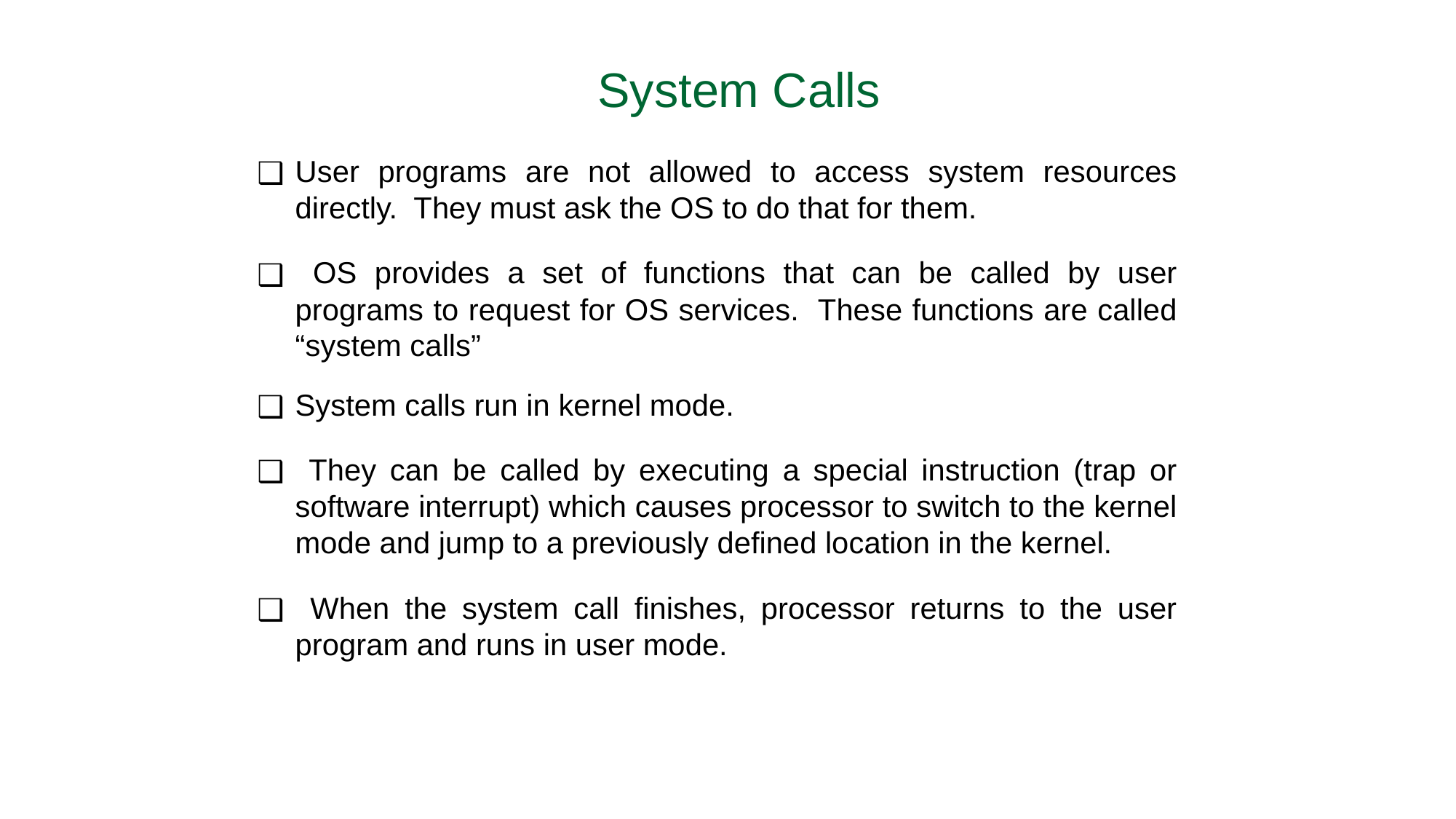

System Calls
User programs are not allowed to access system resources directly.  They must ask the OS to do that for them.
 OS provides a set of functions that can be called by user programs to request for OS services.  These functions are called “system calls”
System calls run in kernel mode.
 They can be called by executing a special instruction (trap or software interrupt) which causes processor to switch to the kernel mode and jump to a previously defined location in the kernel.
 When the system call finishes, processor returns to the user program and runs in user mode.
44